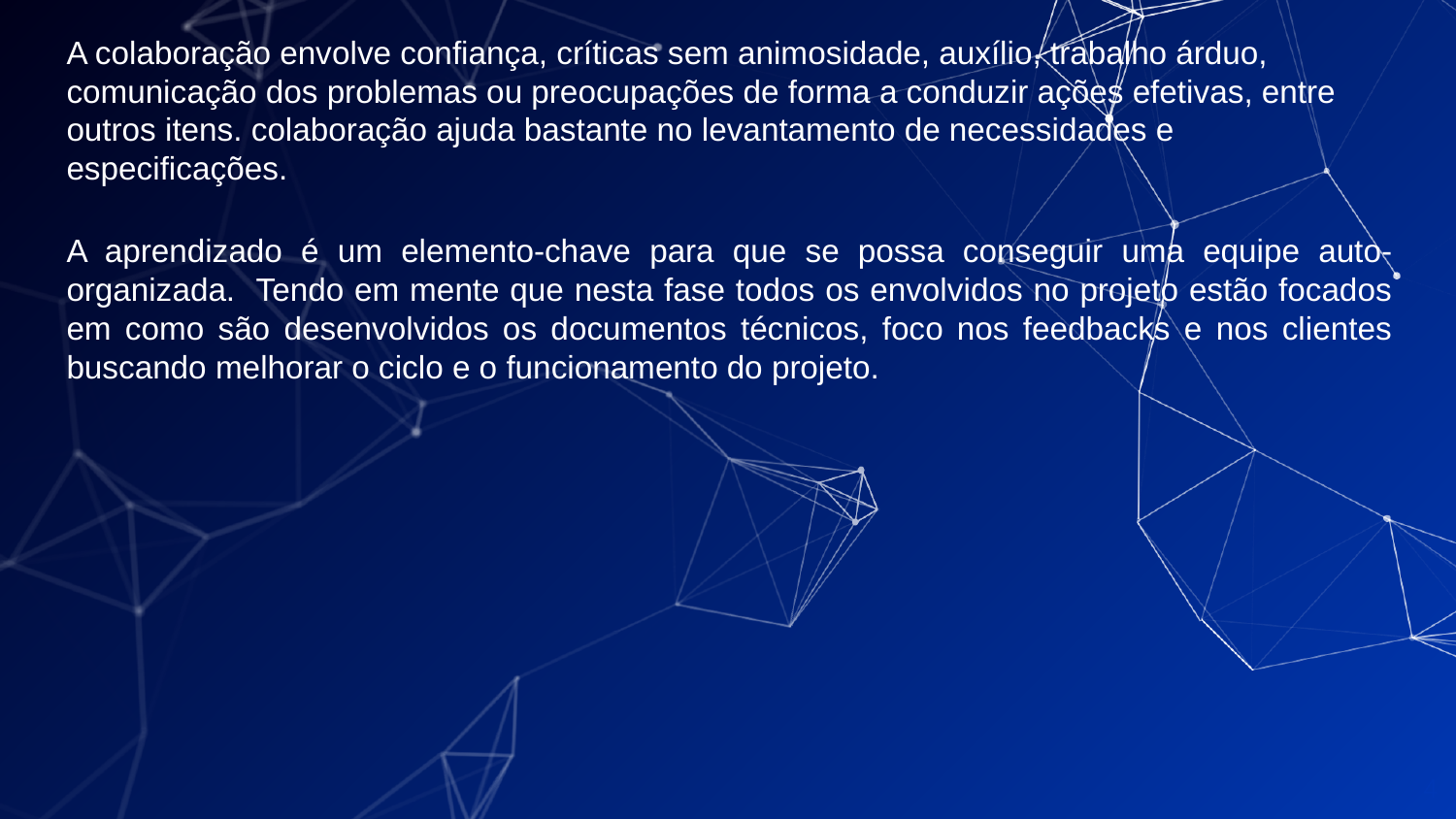

A colaboração envolve confiança, críticas sem animosidade, auxílio, trabalho árduo, comunicação dos problemas ou preocupações de forma a conduzir ações efetivas, entre outros itens. colaboração ajuda bastante no levantamento de necessidades e especificações.

A aprendizado é um elemento-chave para que se possa conseguir uma equipe auto-organizada.  Tendo em mente que nesta fase todos os envolvidos no projeto estão focados em como são desenvolvidos os documentos técnicos, foco nos feedbacks e nos clientes buscando melhorar o ciclo e o funcionamento do projeto.
4